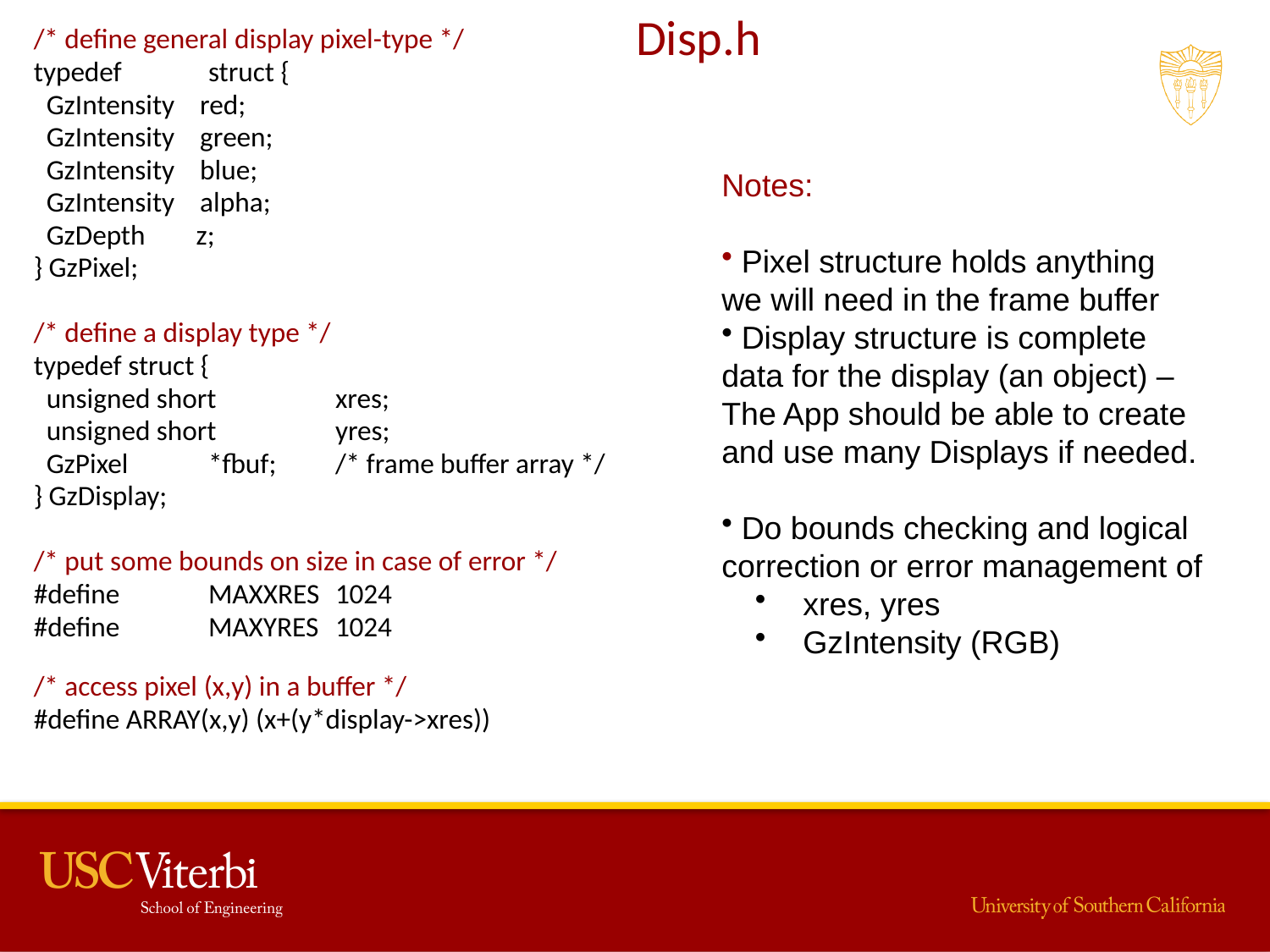

# Disp.h
/* define general display pixel-type */
typedef	struct {
  GzIntensity    red;
  GzIntensity    green;
  GzIntensity    blue;
  GzIntensity    alpha;
  GzDepth        z;
} GzPixel;

/* define a display type */
typedef struct {
  unsigned short	xres;
  unsigned short	yres;
  GzPixel	*fbuf;	/* frame buffer array */
} GzDisplay;

/* put some bounds on size in case of error */
#define	MAXXRES	1024
#define	MAXYRES	1024
/* access pixel (x,y) in a buffer */
#define ARRAY(x,y) (x+(y*display->xres))
Notes:

 Pixel structure holds anything we will need in the frame buffer
 Display structure is complete data for the display (an object) – The App should be able to create and use many Displays if needed.

 Do bounds checking and logical correction or error management of
  xres, yres
  GzIntensity (RGB)